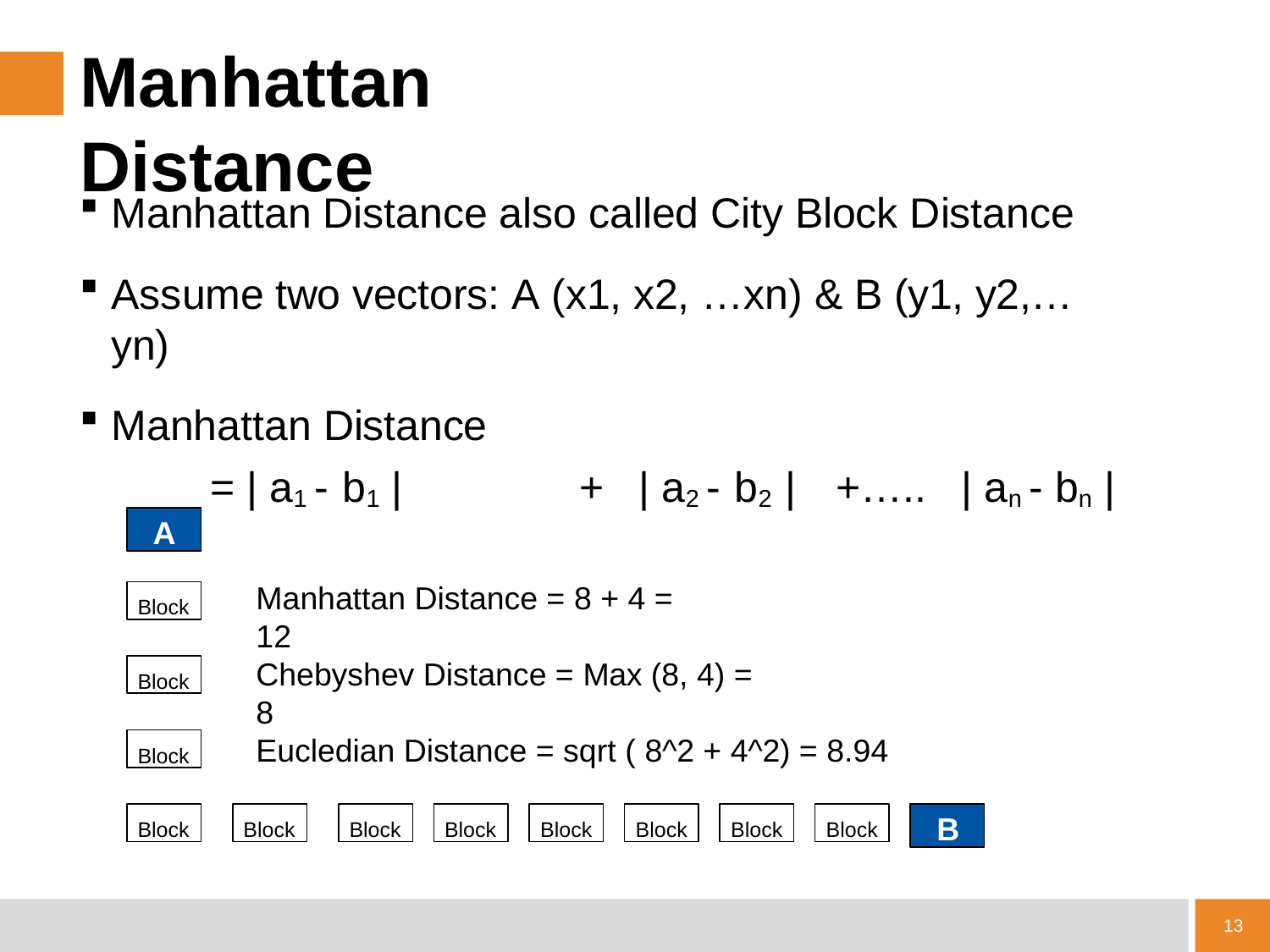

# Manhattan Distance
Manhattan Distance also called City Block Distance
Assume two vectors: A (x1, x2, …xn) & B (y1, y2,…yn)
Manhattan Distance
= | a1 - b1 |	+	| a2 - b2 |	+…..	| an - bn |
A
Manhattan Distance = 8 + 4 = 12
Block
Chebyshev Distance = Max (8, 4) = 8
Block
Eucledian Distance = sqrt ( 8^2 + 4^2) = 8.94
Block
Block
Block
Block
Block
Block
Block
Block
Block
B
13